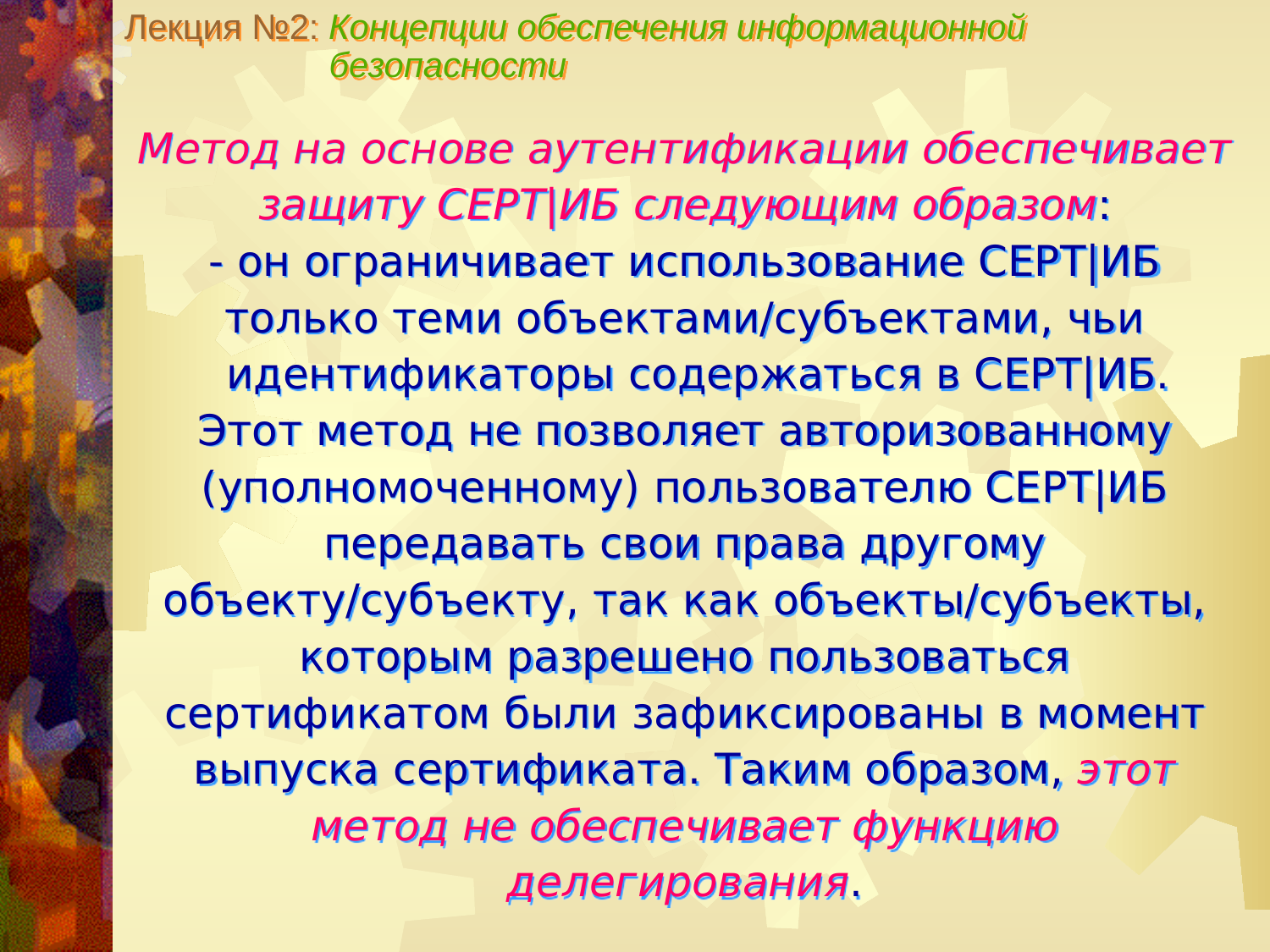

Лекция №2: Концепции обеспечения информационной
                       безопасности
Метод на основе аутентификации обеспечивает защиту СЕРТ|ИБ следующим образом:
- он ограничивает использование СЕРТ|ИБ только теми объектами/субъектами, чьи
  идентификаторы содержаться в СЕРТ|ИБ.
Этот метод не позволяет авторизованному (уполномоченному) пользователю СЕРТ|ИБ передавать свои права другому объекту/субъекту, так как объекты/субъекты, которым разрешено пользоваться сертификатом были зафиксированы в момент выпуска сертификата. Таким образом, этот метод не обеспечивает функцию делегирования.